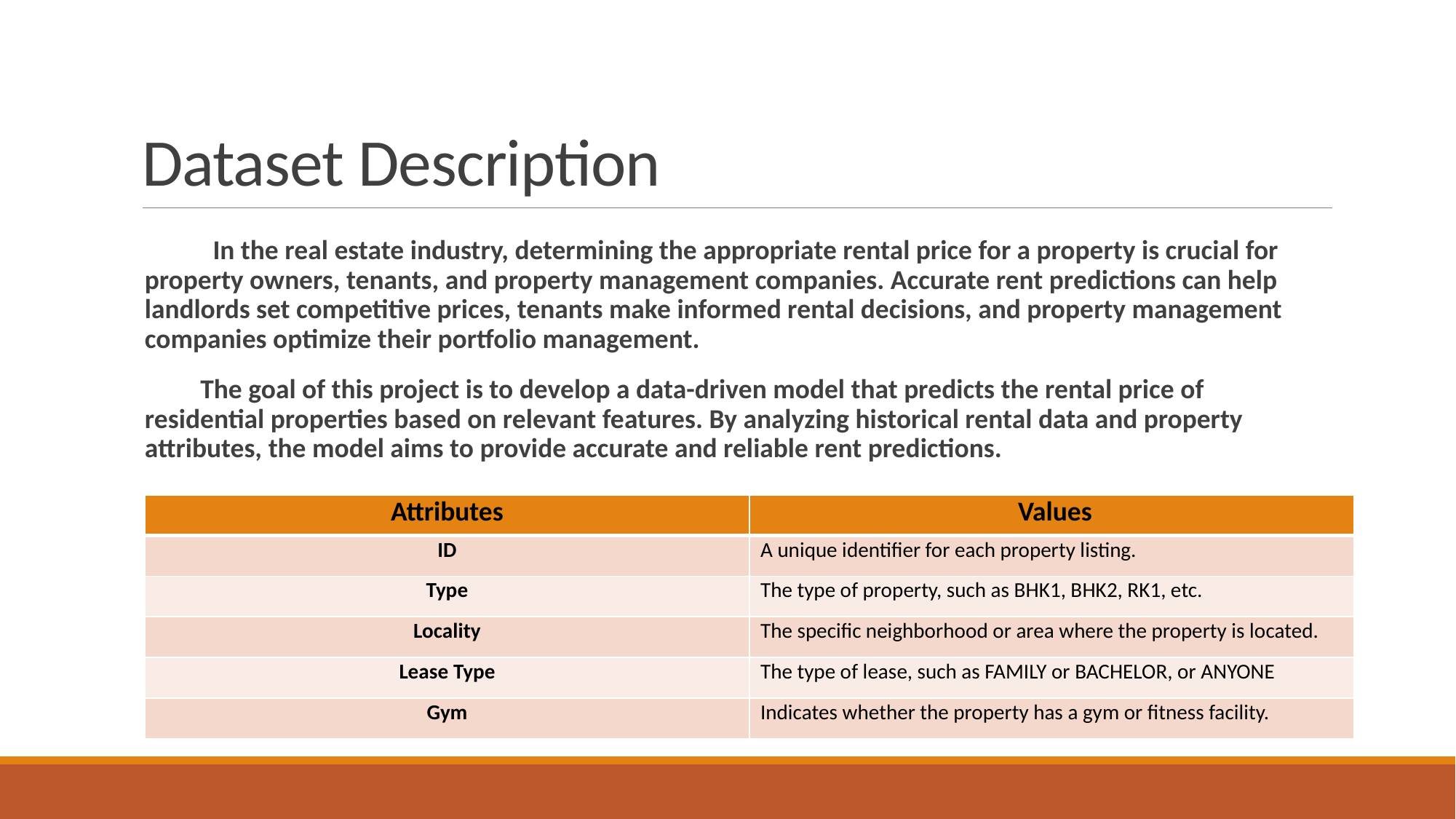

# Dataset Description
           In the real estate industry, determining the appropriate rental price for a property is crucial for property owners, tenants, and property management companies. Accurate rent predictions can help landlords set competitive prices, tenants make informed rental decisions, and property management companies optimize their portfolio management.
         The goal of this project is to develop a data-driven model that predicts the rental price of residential properties based on relevant features. By analyzing historical rental data and property attributes, the model aims to provide accurate and reliable rent predictions.
| Attributes | Values |
| --- | --- |
| ID | A unique identifier for each property listing. |
| Type | The type of property, such as BHK1, BHK2, RK1, etc. |
| Locality | The specific neighborhood or area where the property is located. |
| Lease Type | The type of lease, such as FAMILY or BACHELOR, or ANYONE |
| Gym | Indicates whether the property has a gym or fitness facility. |